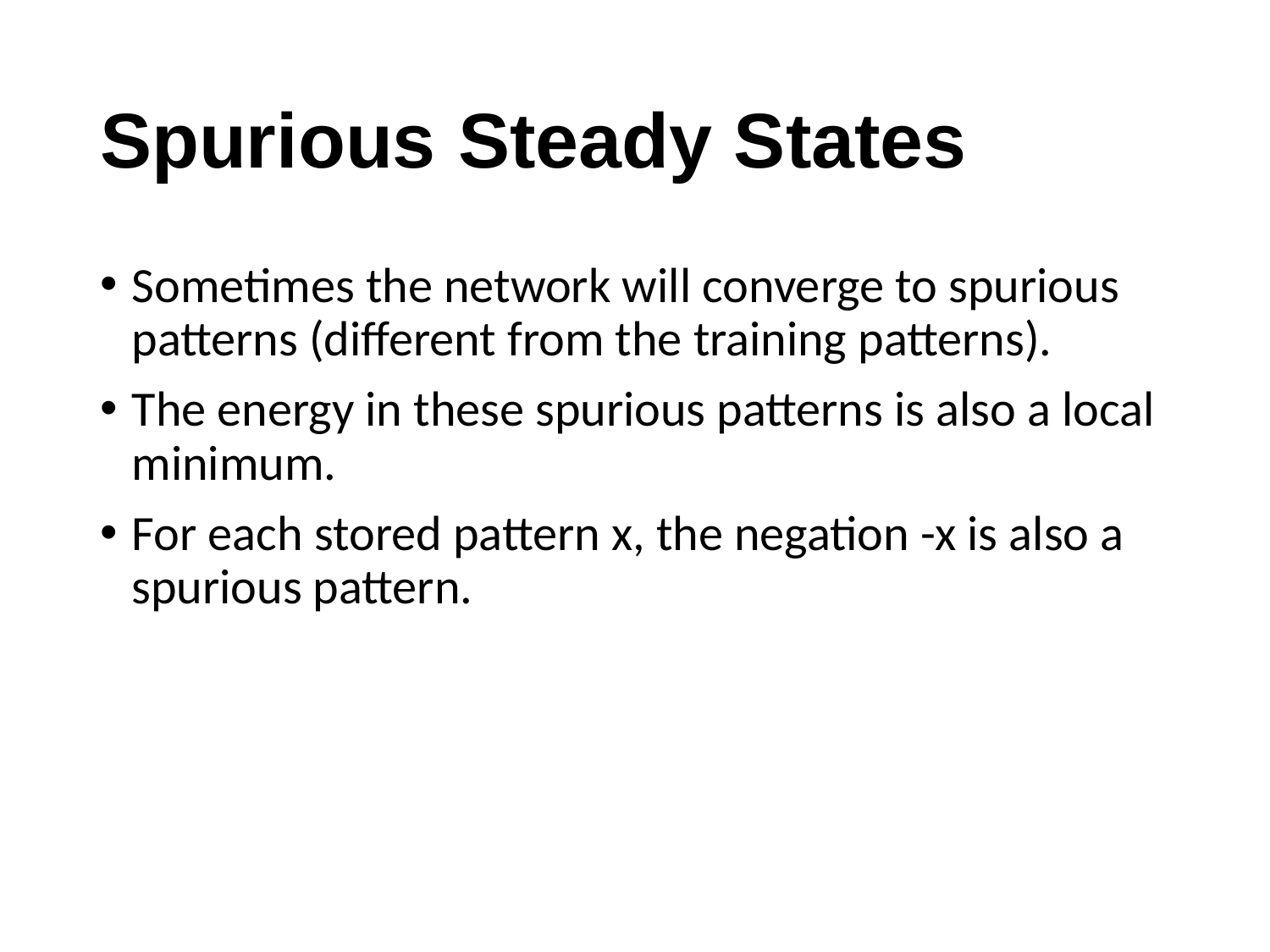

# Spurious Steady States
Sometimes the network will converge to spurious patterns (different from the training patterns).
The energy in these spurious patterns is also a local minimum.
For each stored pattern x, the negation -x is also a spurious pattern.